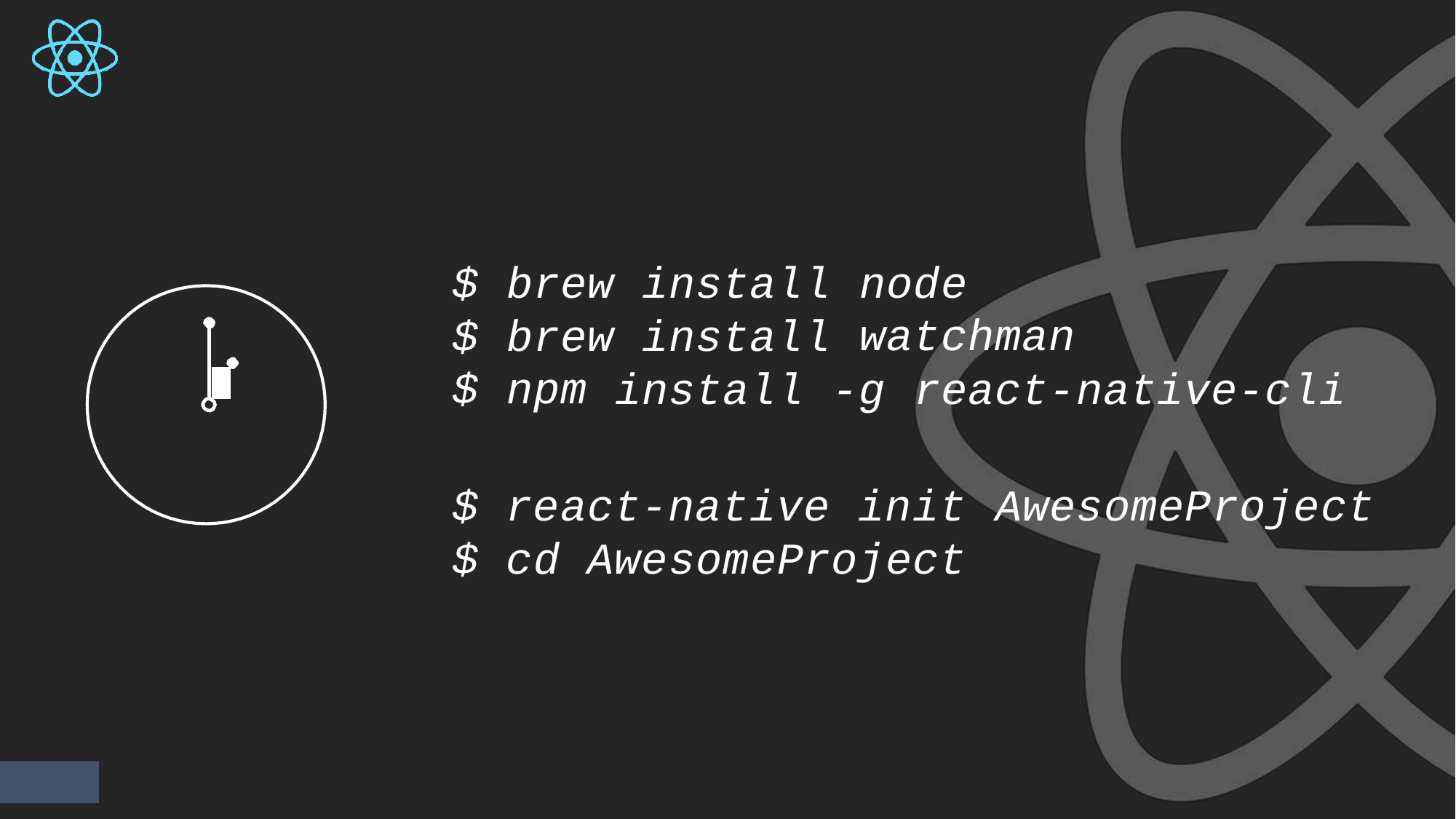

$ brew install
$ brew install
$ npm
node watchman

install -g
react-native-cli

$ react-native init
$ cd AwesomeProject
AwesomeProject